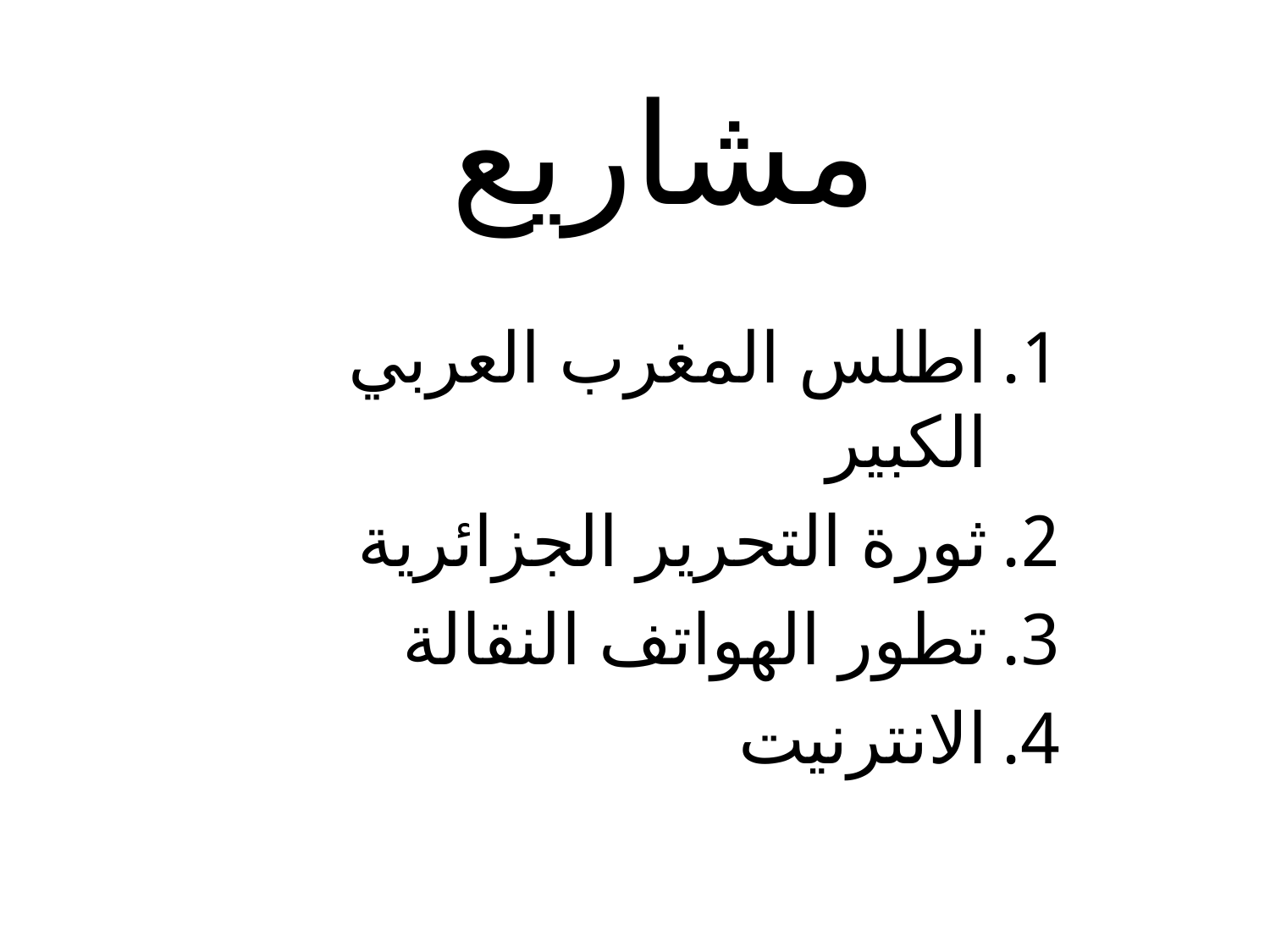

# مشاريع
اطلس المغرب العربي الكبير
ثورة التحرير الجزائرية
تطور الهواتف النقالة
الانترنيت